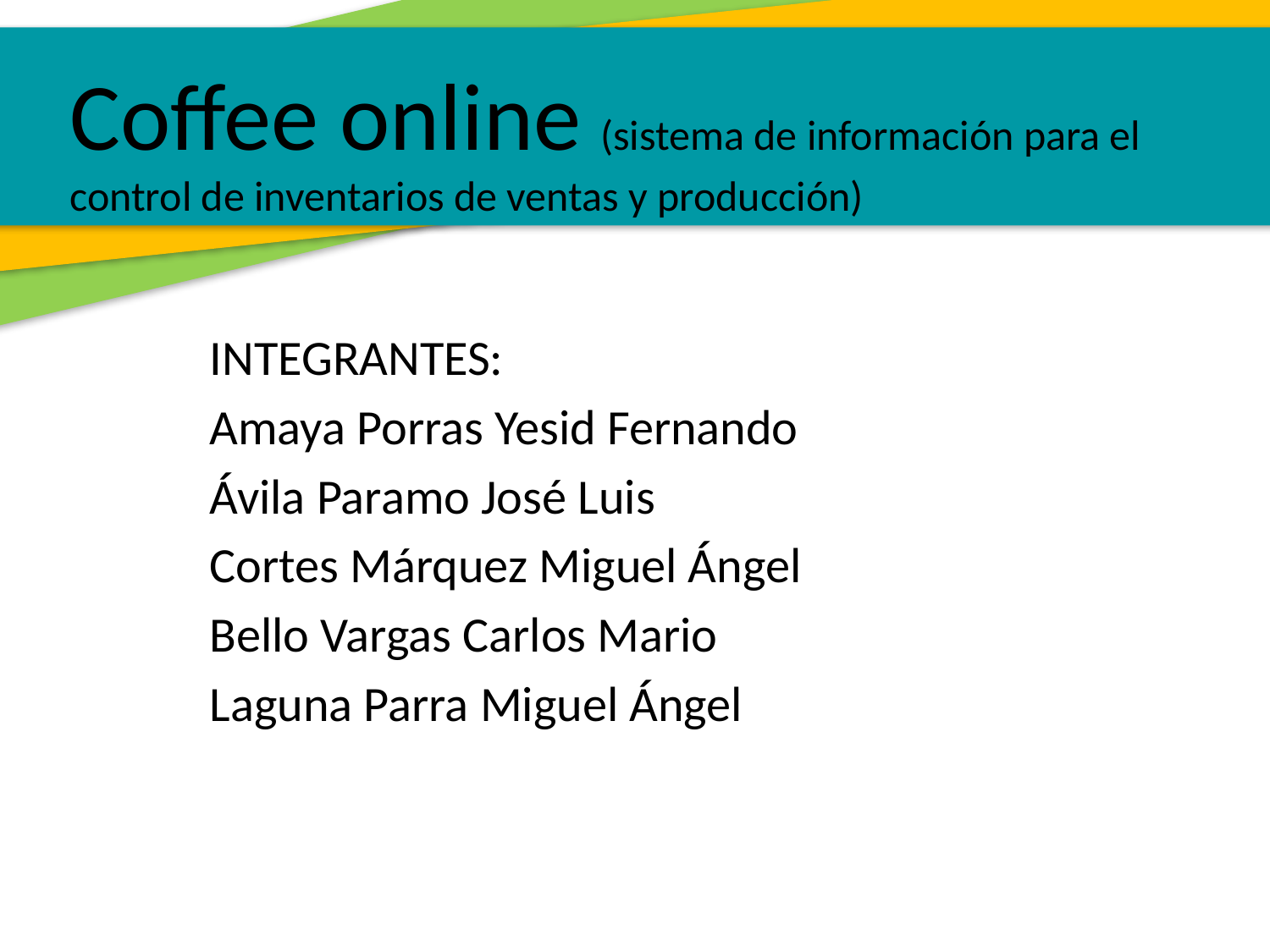

Coffee online (sistema de información para el control de inventarios de ventas y producción)

INTEGRANTES:
Amaya Porras Yesid Fernando
Ávila Paramo José Luis
Cortes Márquez Miguel Ángel
Bello Vargas Carlos Mario
Laguna Parra Miguel Ángel